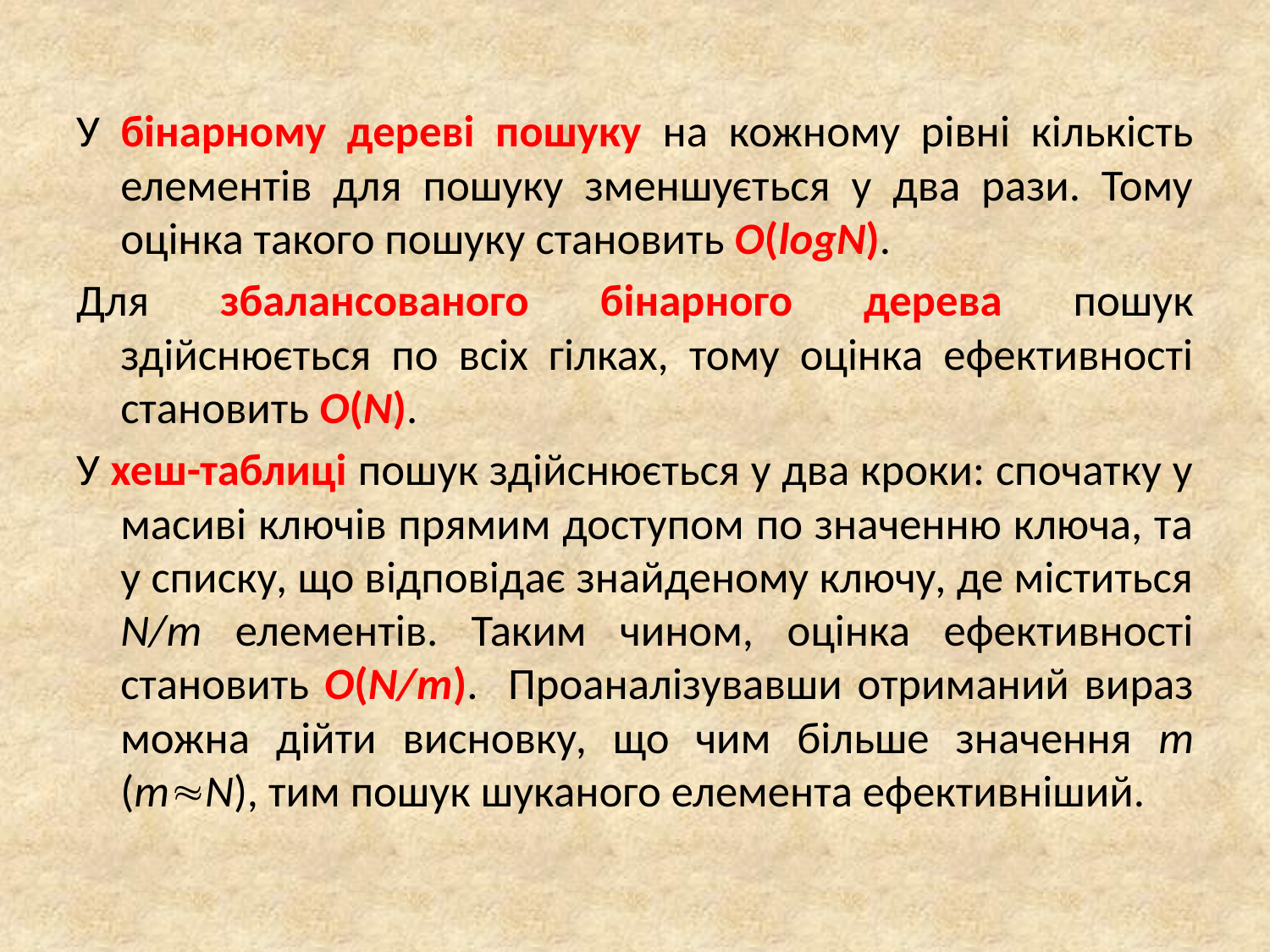

У бінарному дереві пошуку на кожному рівні кількість елементів для пошуку зменшується у два рази. Тому оцінка такого пошуку становить О(logN).
Для збалансованого бінарного дерева пошук здійснюється по всіх гілках, тому оцінка ефективності становить О(N).
У хеш-таблиці пошук здійснюється у два кроки: спочатку у масиві ключів прямим доступом по значенню ключа, та у списку, що відповідає знайденому ключу, де міститься N/m елементів. Таким чином, оцінка ефективності становить О(N/m).  Проаналізувавши отриманий вираз можна дійти висновку, що чим більше значення m (m≈N), тим пошук шуканого елемента ефективніший.